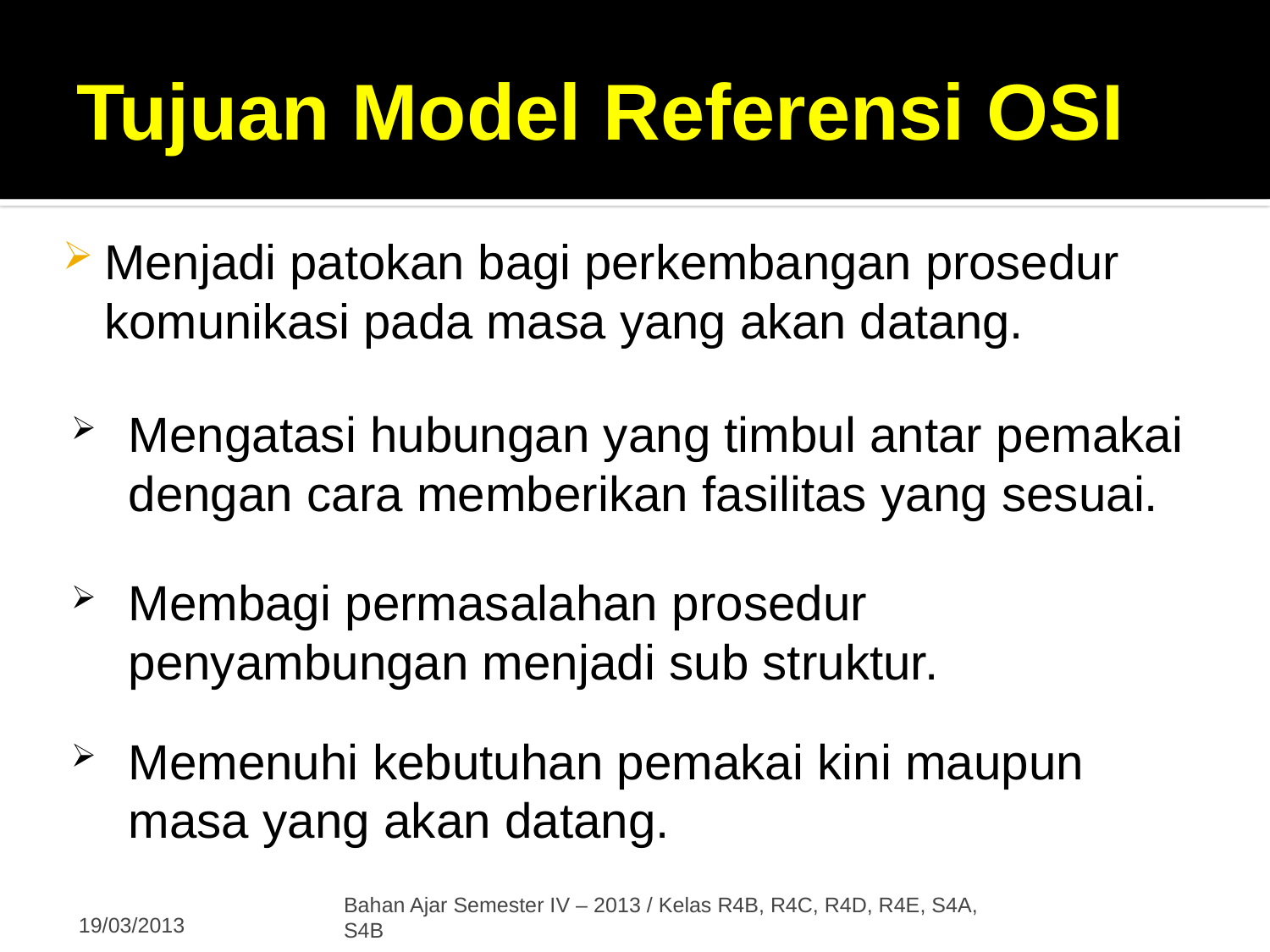

# Tujuan Model Referensi OSI
Menjadi patokan bagi perkembangan prosedur komunikasi pada masa yang akan datang.
Mengatasi hubungan yang timbul antar pemakai dengan cara memberikan fasilitas yang sesuai.
Membagi permasalahan prosedur penyambungan menjadi sub struktur.
Memenuhi kebutuhan pemakai kini maupun masa yang akan datang.
Bahan Ajar Semester IV – 2013 / Kelas R4B, R4C, R4D, R4E, S4A, S4B
19/03/2013